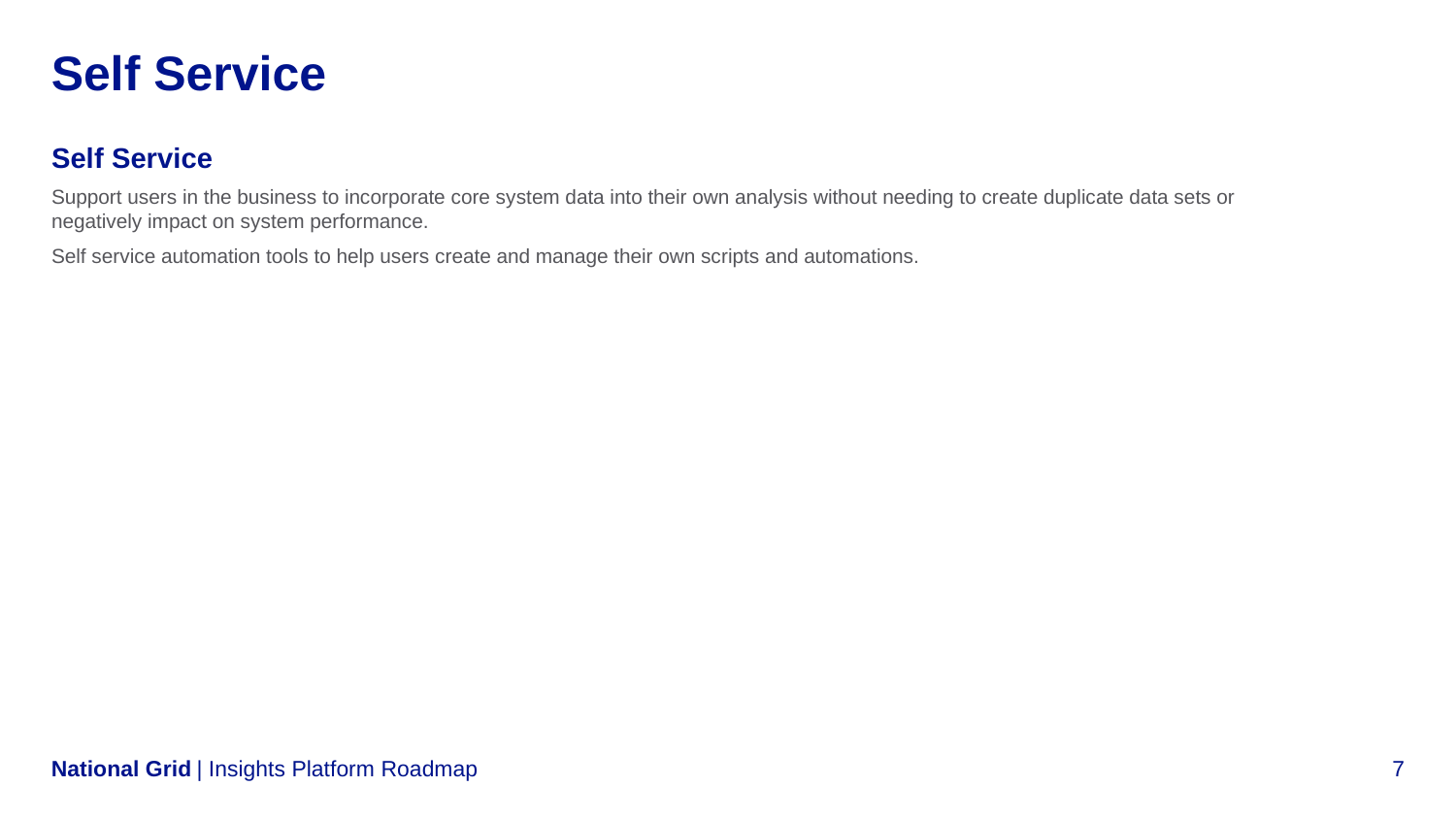

# Self Service
Self Service
Support users in the business to incorporate core system data into their own analysis without needing to create duplicate data sets or negatively impact on system performance.
Self service automation tools to help users create and manage their own scripts and automations.

| Insights Platform Roadmap